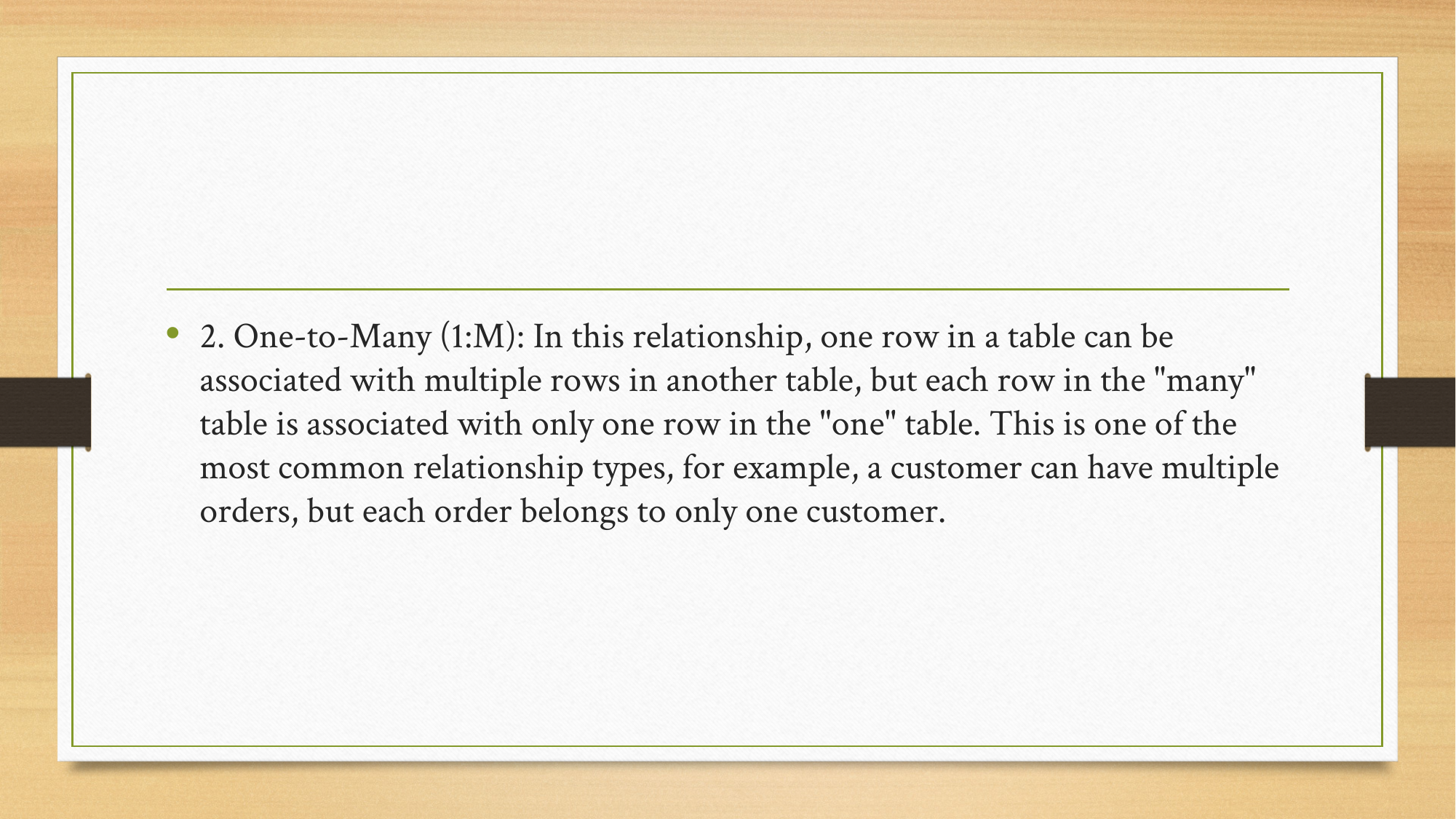

#
2. One-to-Many (1:M): In this relationship, one row in a table can be associated with multiple rows in another table, but each row in the "many" table is associated with only one row in the "one" table. This is one of the most common relationship types, for example, a customer can have multiple orders, but each order belongs to only one customer.